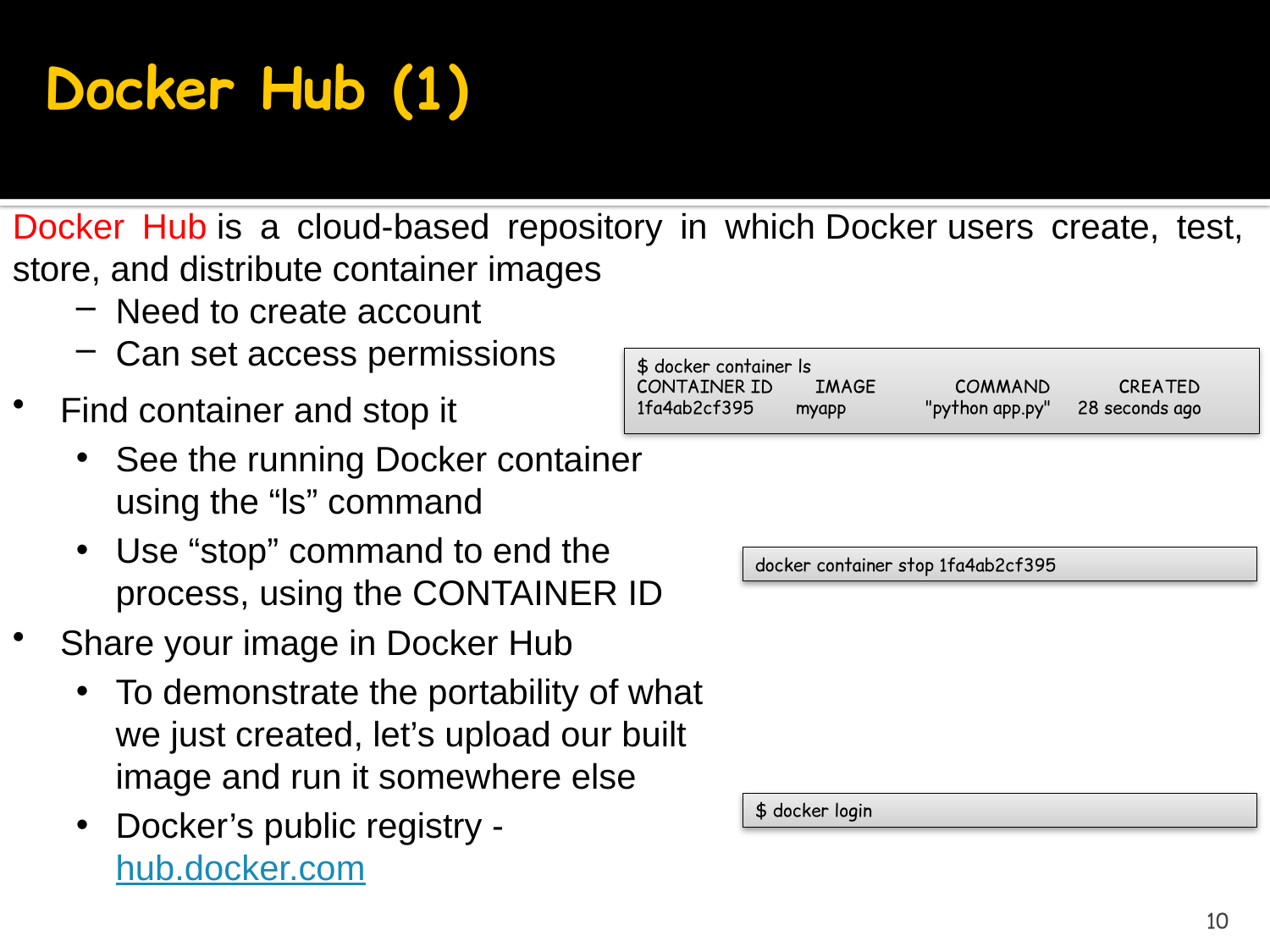

# Docker Hub (1)
Docker Hub is a cloud-based repository in which Docker users create, test, store, and distribute container images
Need to create account
Can set access permissions
$ docker container ls
CONTAINER ID        IMAGE               COMMAND             CREATED
1fa4ab2cf395        myapp               "python app.py"     28 seconds ago
Find container and stop it
See the running Docker container using the “ls” command
Use “stop” command to end the process, using the CONTAINER ID
Share your image in Docker Hub
To demonstrate the portability of what we just created, let’s upload our built image and run it somewhere else
Docker’s public registry -  hub.docker.com

docker container stop 1fa4ab2cf395
$ docker login
10